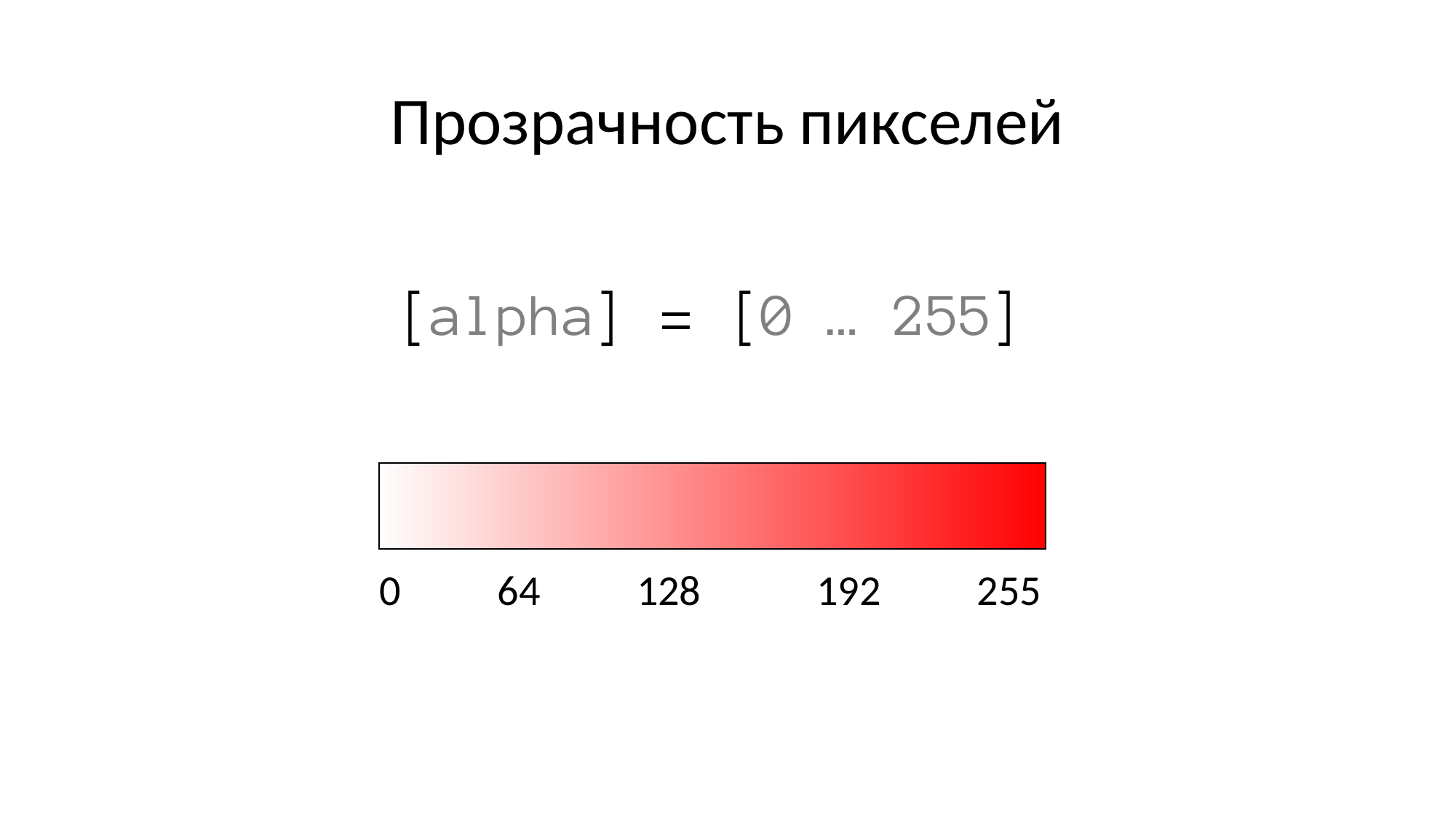

# Прозрачность пикселей
[alpha] = [0 … 255]

0          64          128            192          255